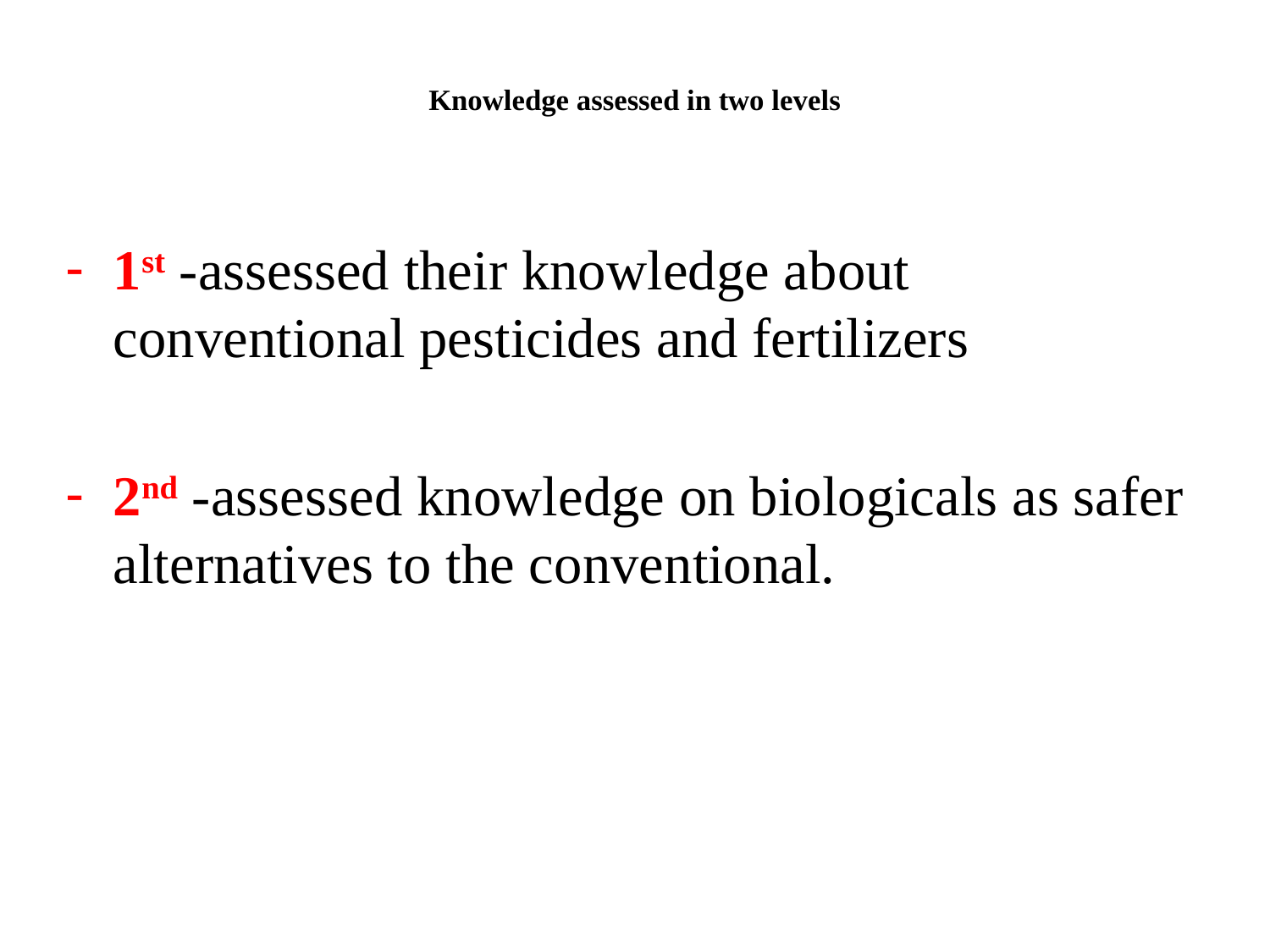

# Knowledge assessed in two levels

1st -assessed their knowledge about conventional pesticides and fertilizers

2nd -assessed knowledge on biologicals as safer alternatives to the conventional.